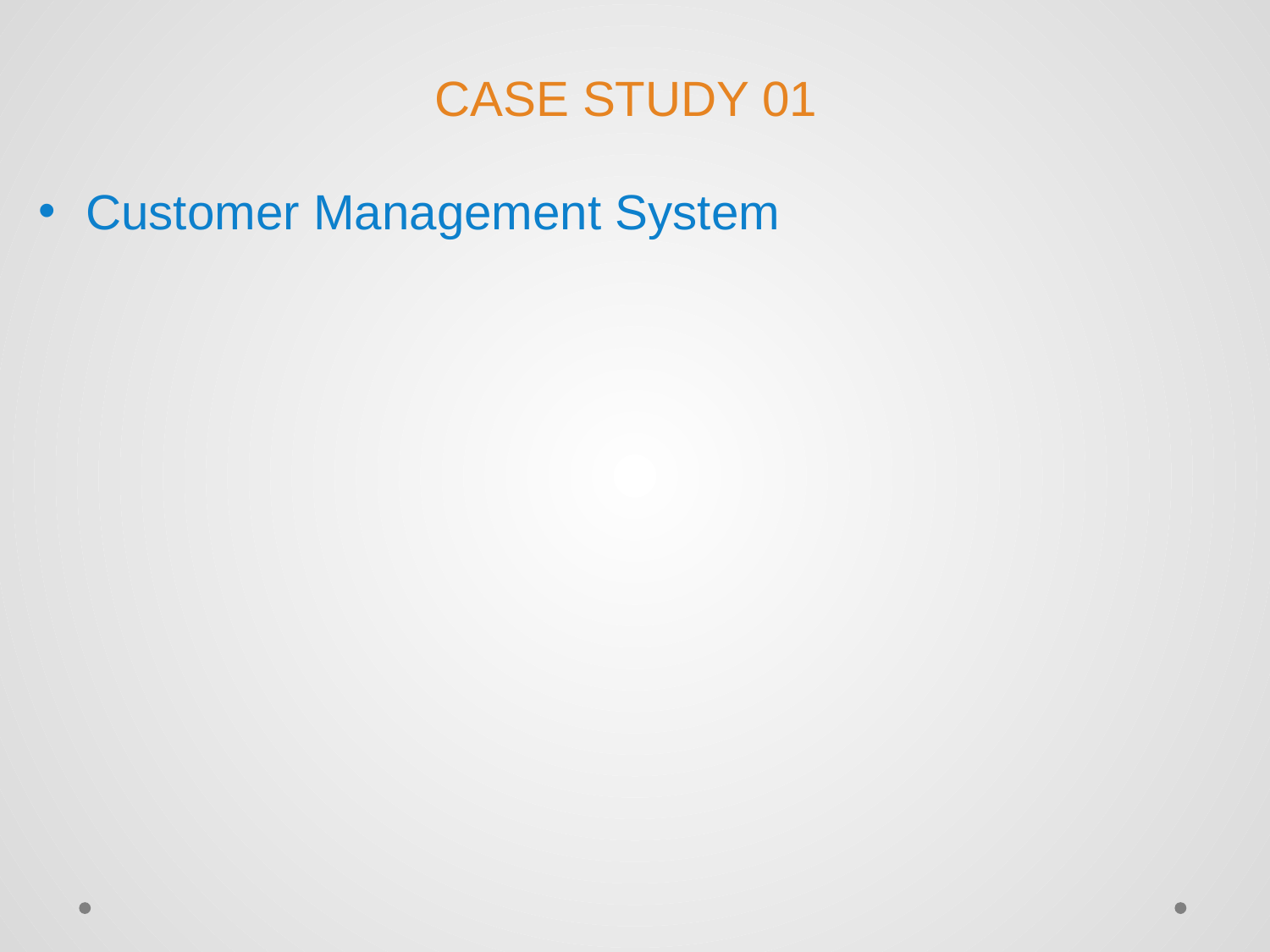

# CASE STUDY 01
Customer Management System